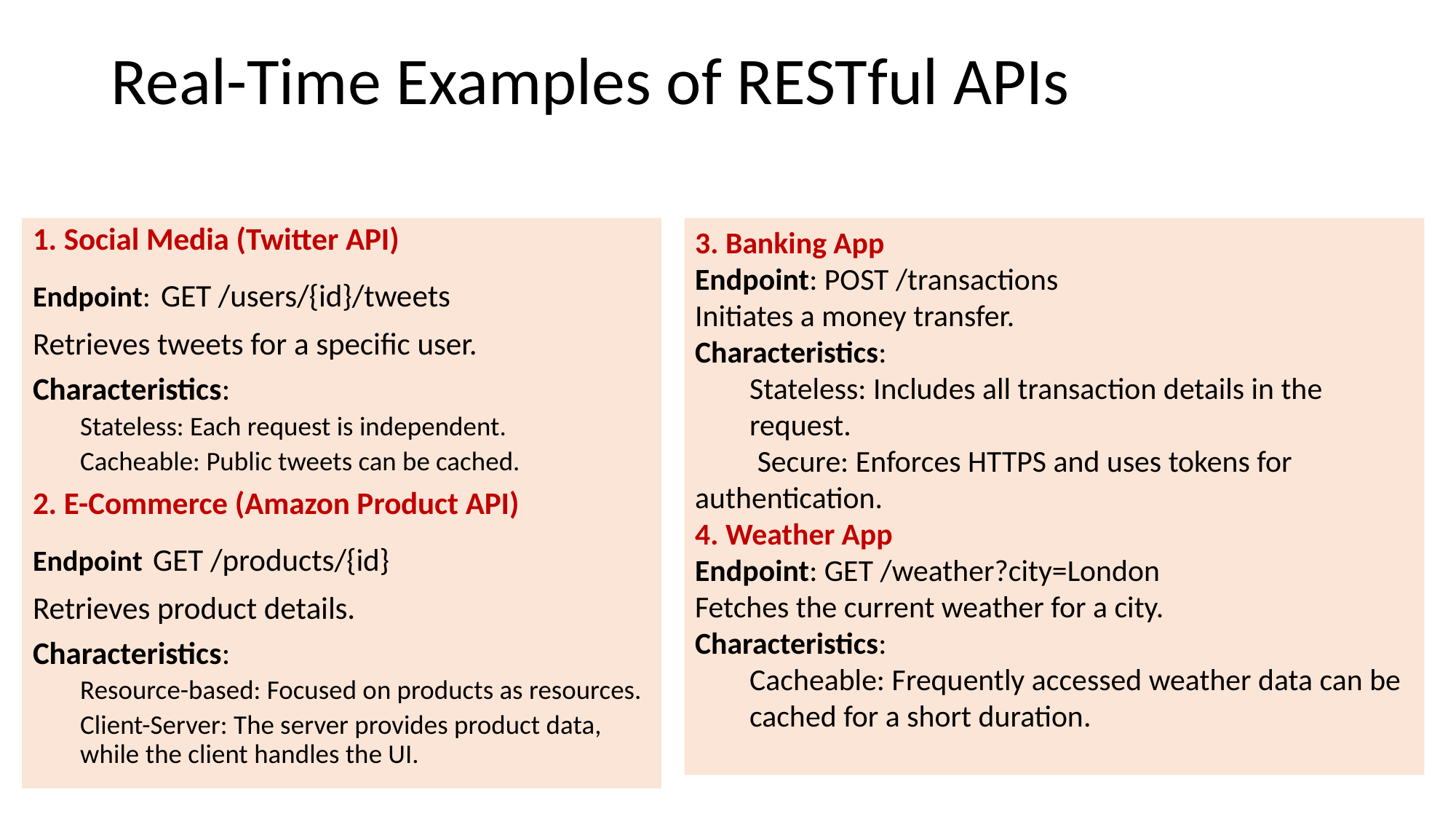

# Real-Time Examples of RESTful APIs
1. Social Media (Twitter API)
Endpoint: GET /users/{id}/tweets
Retrieves tweets for a specific user.
Characteristics:
Stateless: Each request is independent.
Cacheable: Public tweets can be cached.
2. E-Commerce (Amazon Product API)
Endpoint GET /products/{id}
Retrieves product details.
Characteristics:
Resource-based: Focused on products as resources.
Client-Server: The server provides product data, while the client handles the UI.

3. Banking App
Endpoint: POST /transactions
Initiates a money transfer.
Characteristics:
Stateless: Includes all transaction details in the request.
         Secure: Enforces HTTPS and uses tokens for authentication.
4. Weather App
Endpoint: GET /weather?city=London
Fetches the current weather for a city.
Characteristics:
Cacheable: Frequently accessed weather data can be cached for a short duration.